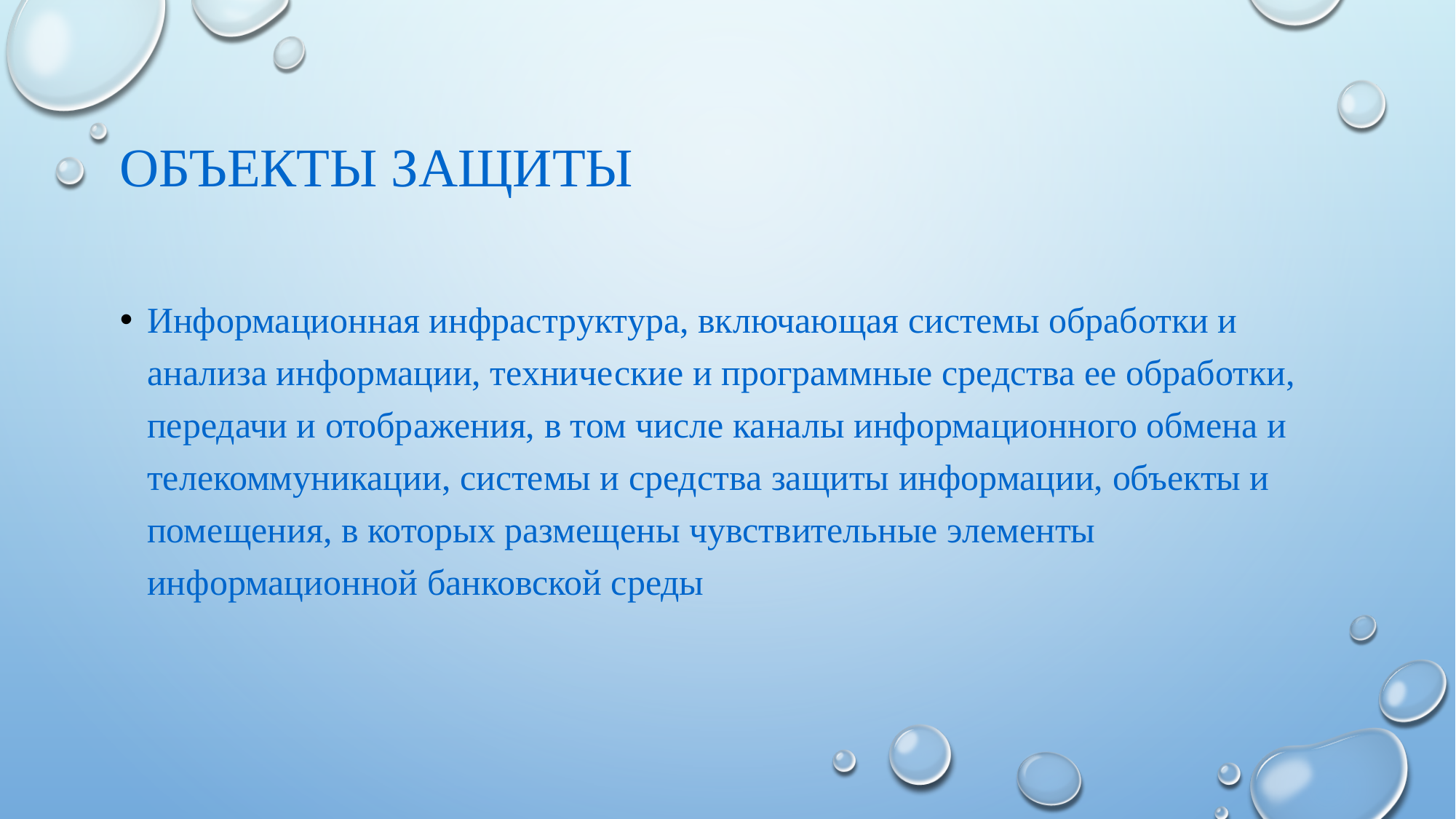

# Объекты защиты
Информационная инфраструктура, включающая системы обработки и анализа информации, технические и программные средства ее обработки, передачи и отображения, в том числе каналы информационного обмена и телекоммуникации, системы и средства защиты информации, объекты и помещения, в которых размещены чувствительные элементы информационной банковской среды